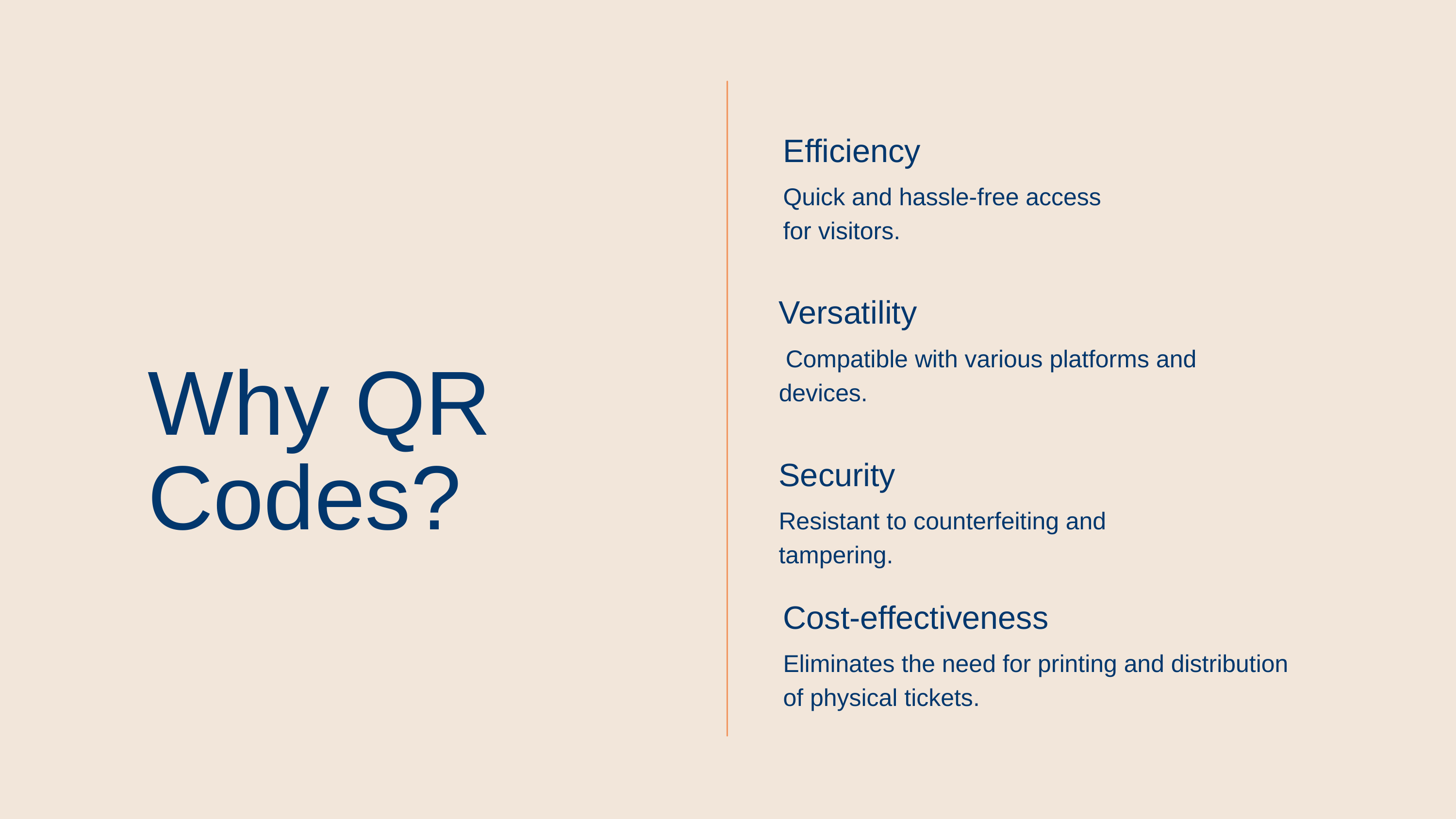

Efficiency
Quick and hassle-free access for visitors.
Versatility
 Compatible with various platforms and devices.
Why QR Codes?

Security
Resistant to counterfeiting and tampering.
Cost-effectiveness
Eliminates the need for printing and distribution of physical tickets.